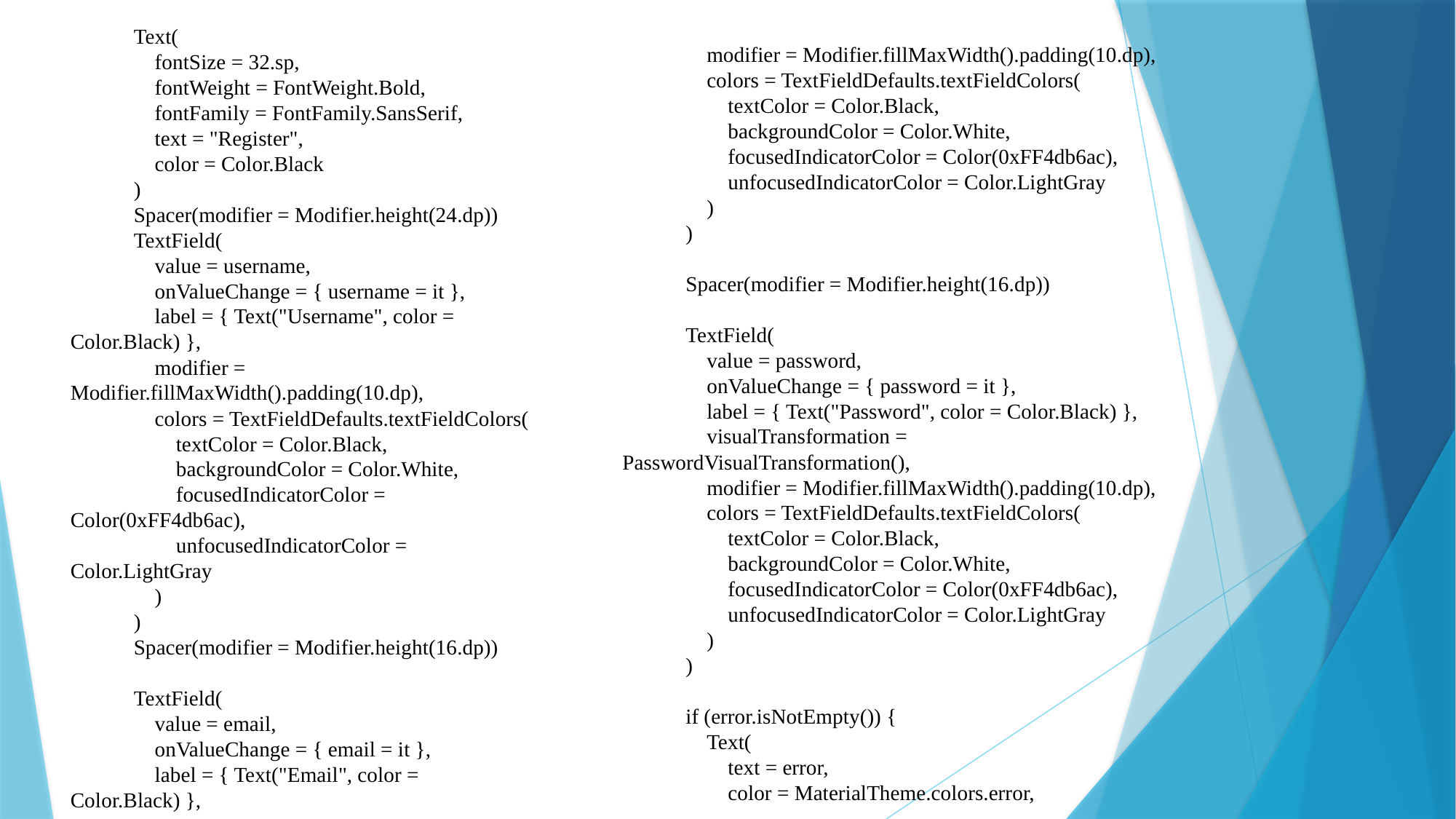

modifier = Modifier.fillMaxWidth().padding(10.dp),
                colors = TextFieldDefaults.textFieldColors(
                    textColor = Color.Black,
                    backgroundColor = Color.White,
                    focusedIndicatorColor = Color(0xFF4db6ac),
                    unfocusedIndicatorColor = Color.LightGray
                )
            )

            Spacer(modifier = Modifier.height(16.dp))

            TextField(
                value = password,
                onValueChange = { password = it },
                label = { Text("Password", color = Color.Black) },
                visualTransformation = PasswordVisualTransformation(),
                modifier = Modifier.fillMaxWidth().padding(10.dp),
                colors = TextFieldDefaults.textFieldColors(
                    textColor = Color.Black,
                    backgroundColor = Color.White,
                    focusedIndicatorColor = Color(0xFF4db6ac),
                    unfocusedIndicatorColor = Color.LightGray
                )
            )

            if (error.isNotEmpty()) {
                Text(
                    text = error,
                    color = MaterialTheme.colors.error,

            Text(
                fontSize = 32.sp,
                fontWeight = FontWeight.Bold,
                fontFamily = FontFamily.SansSerif,
                text = "Register",
                color = Color.Black
            )
            Spacer(modifier = Modifier.height(24.dp))
            TextField(
                value = username,
                onValueChange = { username = it },
                label = { Text("Username", color = Color.Black) },
                modifier = Modifier.fillMaxWidth().padding(10.dp),
                colors = TextFieldDefaults.textFieldColors(
                    textColor = Color.Black,
                    backgroundColor = Color.White,
                    focusedIndicatorColor = Color(0xFF4db6ac),
                    unfocusedIndicatorColor = Color.LightGray
                )
            )
            Spacer(modifier = Modifier.height(16.dp))

            TextField(
                value = email,
                onValueChange = { email = it },
                label = { Text("Email", color = Color.Black) },